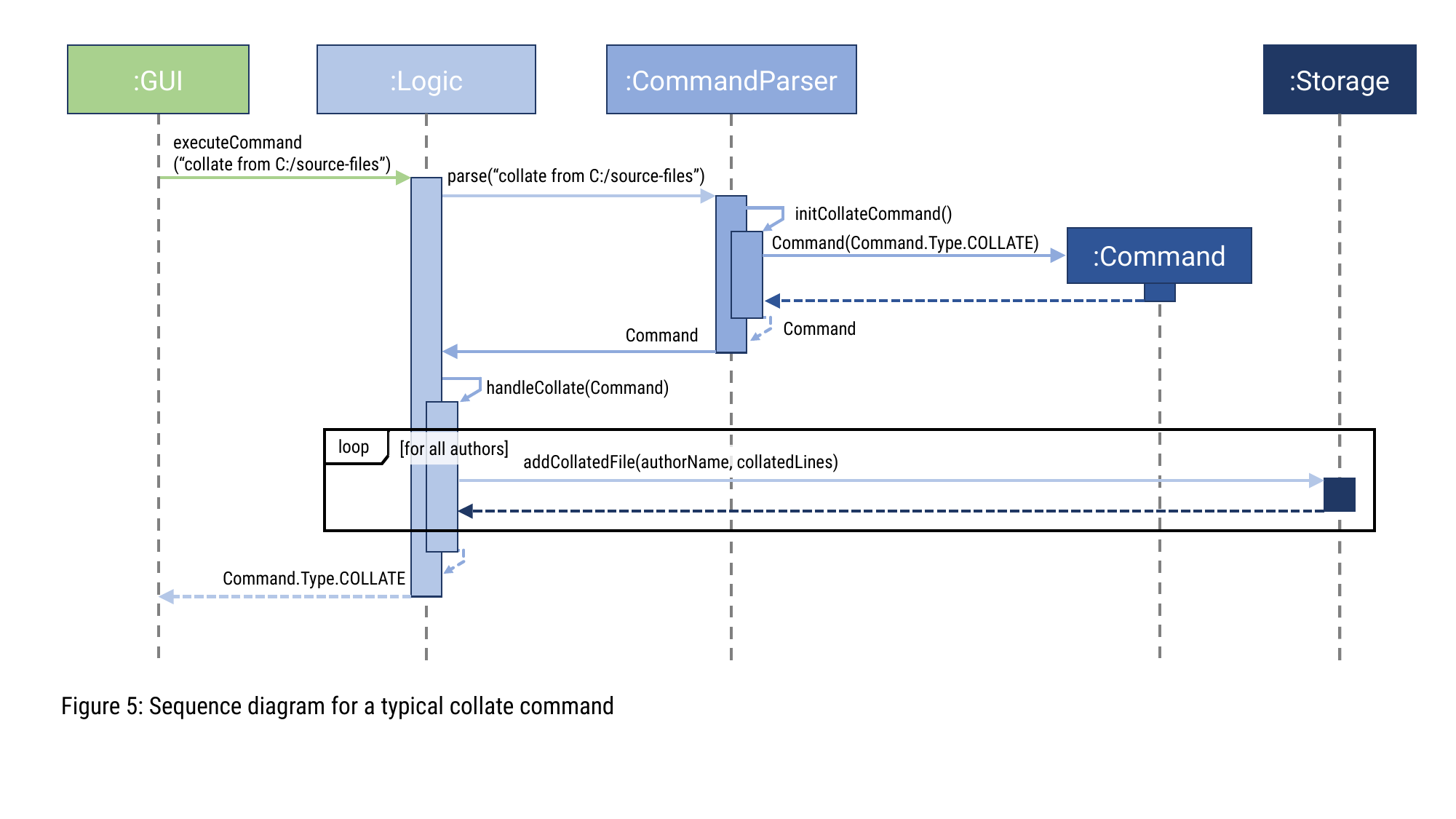

:GUI
:Logic
:CommandParser
:Storage
executeCommand
(“collate from C:/source-files”)
parse(“collate from C:/source-files”)

initCollateCommand()
Command(Command.Type.COLLATE)
:Command

Command
Command
handleCollate(Command)

loop
[for all authors]
addCollatedFile(authorName, collatedLines)

Command.Type.COLLATE
Figure 5: Sequence diagram for a typical collate command